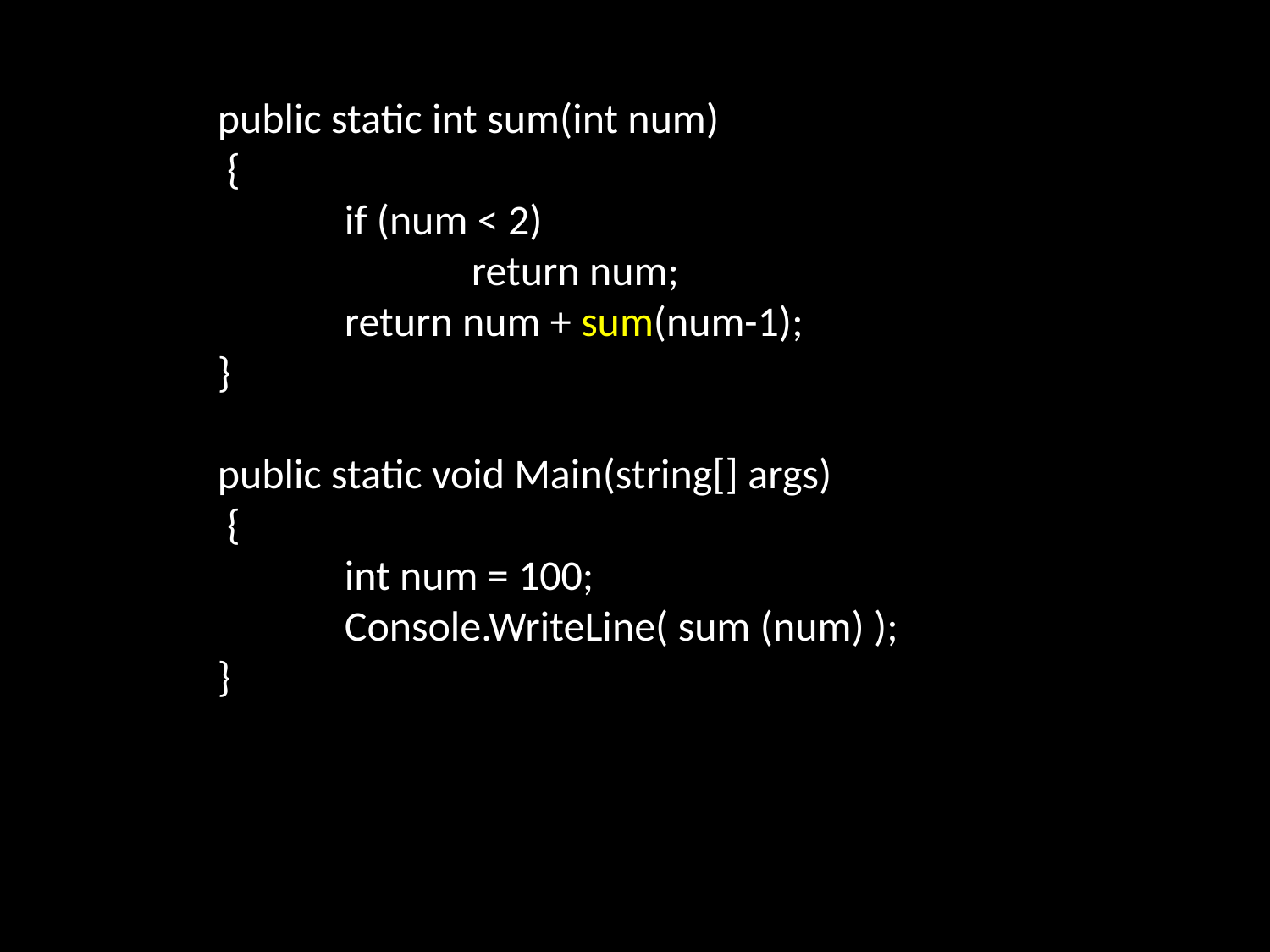

public static int sum(int num)
 {
	if (num < 2)
		return num;
	return num + sum(num-1);
}
public static void Main(string[] args)
 {
	int num = 100;
	Console.WriteLine( sum (num) );
}